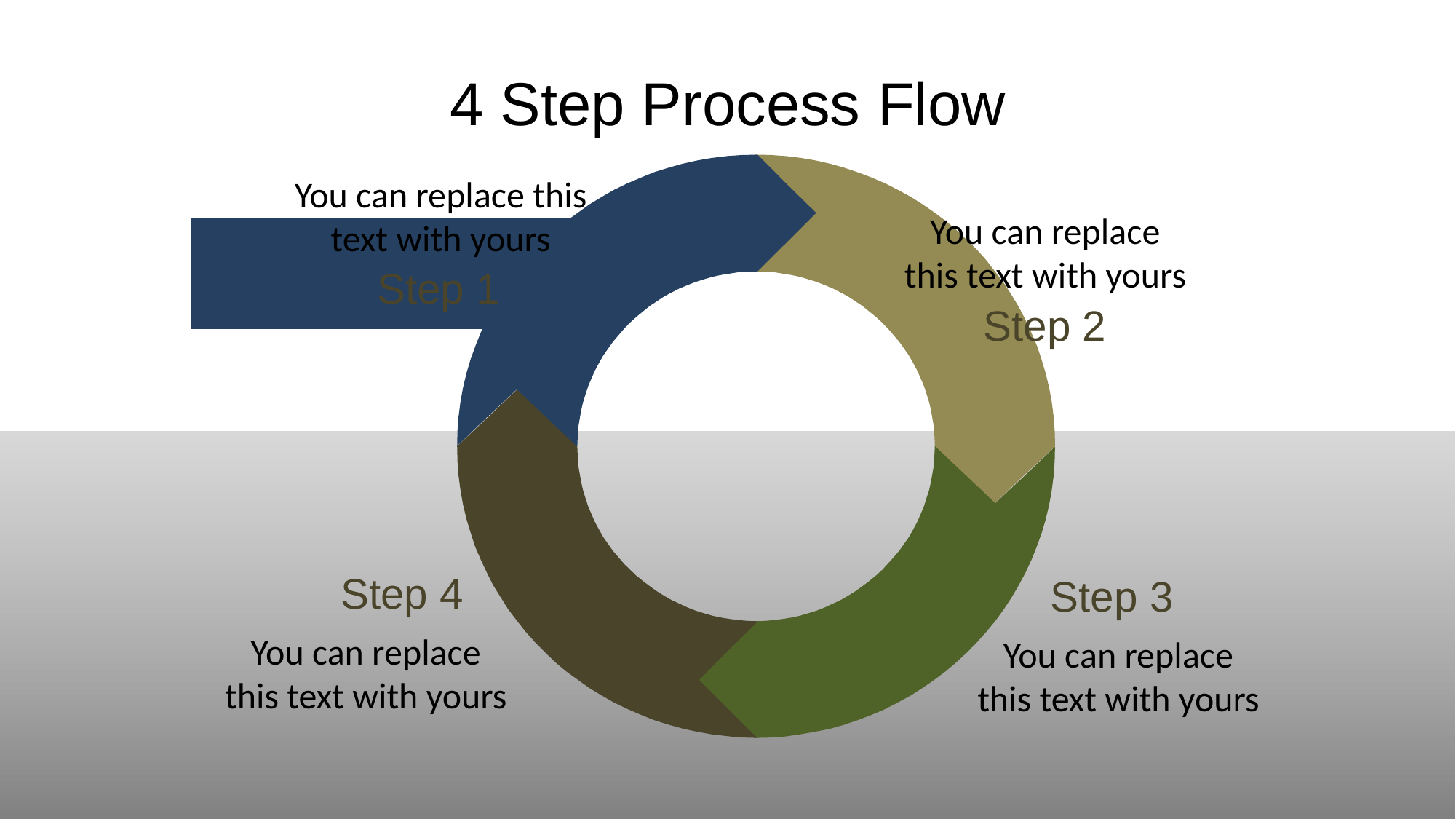

# 4 Step Process Flow

You can replace this text with yours
You can replace this text with yours
Step 1
Step 2

Step 4
Step 3
You can replace this text with yours
You can replace this text with yours